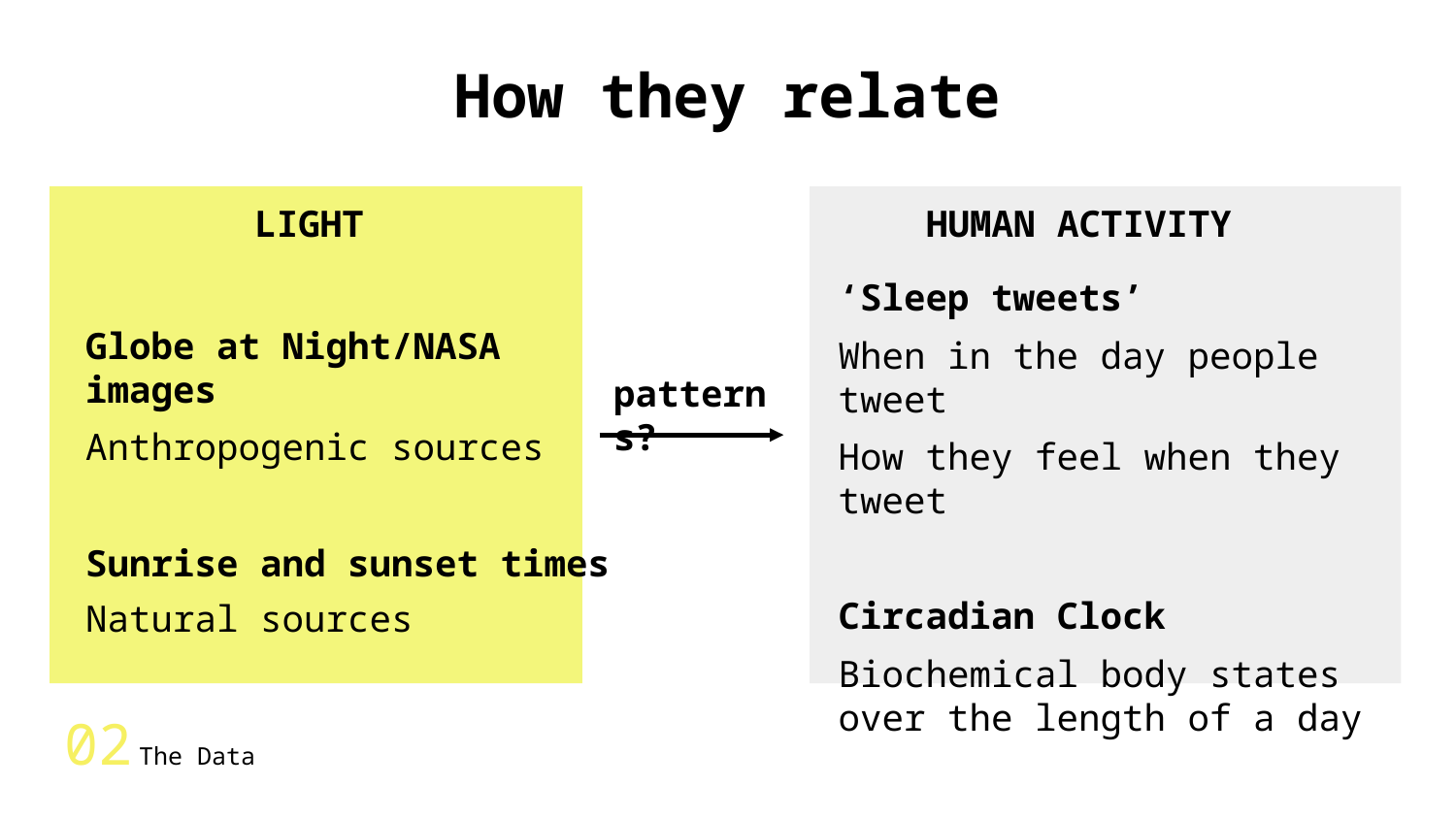

How they relate

LIGHT

HUMAN ACTIVITY

‘Sleep tweets’
When in the day people tweet
How they feel when they tweet

Circadian Clock
Biochemical body states over the length of a day

Globe at Night/NASA images
Anthropogenic sources

Sunrise and sunset times
Natural sources

patterns?

# 02 The Data